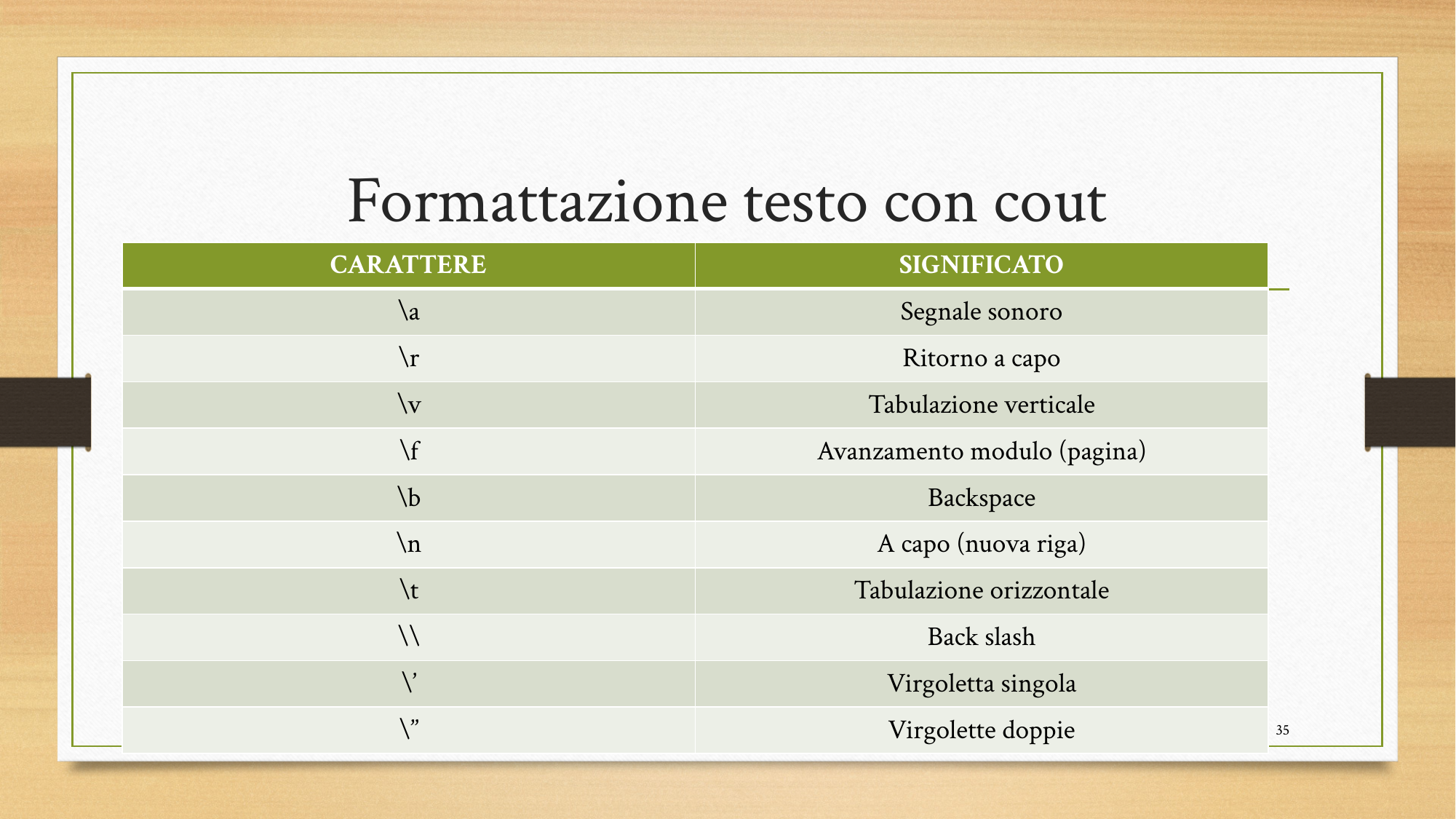

# Formattazione testo con cout
| CARATTERE | SIGNIFICATO |
| --- | --- |
| \a | Segnale sonoro |
| \r | Ritorno a capo |
| \v | Tabulazione verticale |
| \f | Avanzamento modulo (pagina) |
| \b | Backspace |
| \n | A capo (nuova riga) |
| \t | Tabulazione orizzontale |
| \\ | Back slash |
| \’ | Virgoletta singola |
| \’’ | Virgolette doppie |
Programmazione C++
35